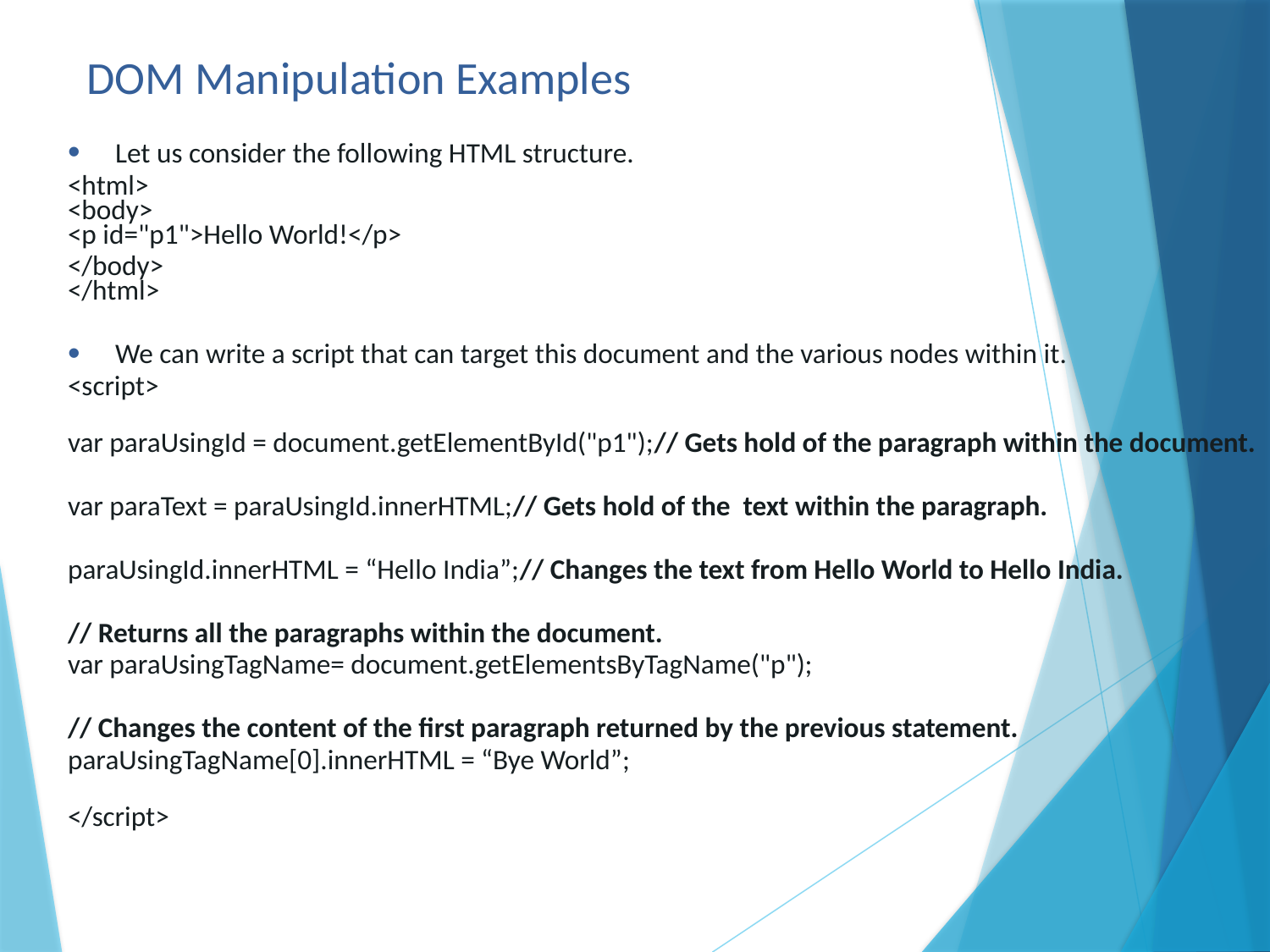

# DOM Manipulation Examples
Let us consider the following HTML structure.
<html>
<body>
<p id="p1">Hello World!</p>
</body>
</html>

We can write a script that can target this document and the various nodes within it.
<script>
var paraUsingId = document.getElementById("p1");// Gets hold of the paragraph within the document.

var paraText = paraUsingId.innerHTML;// Gets hold of the  text within the paragraph.

paraUsingId.innerHTML = “Hello India”;// Changes the text from Hello World to Hello India.

// Returns all the paragraphs within the document.
var paraUsingTagName= document.getElementsByTagName("p");

// Changes the content of the first paragraph returned by the previous statement.
paraUsingTagName[0].innerHTML = “Bye World”;
</script>